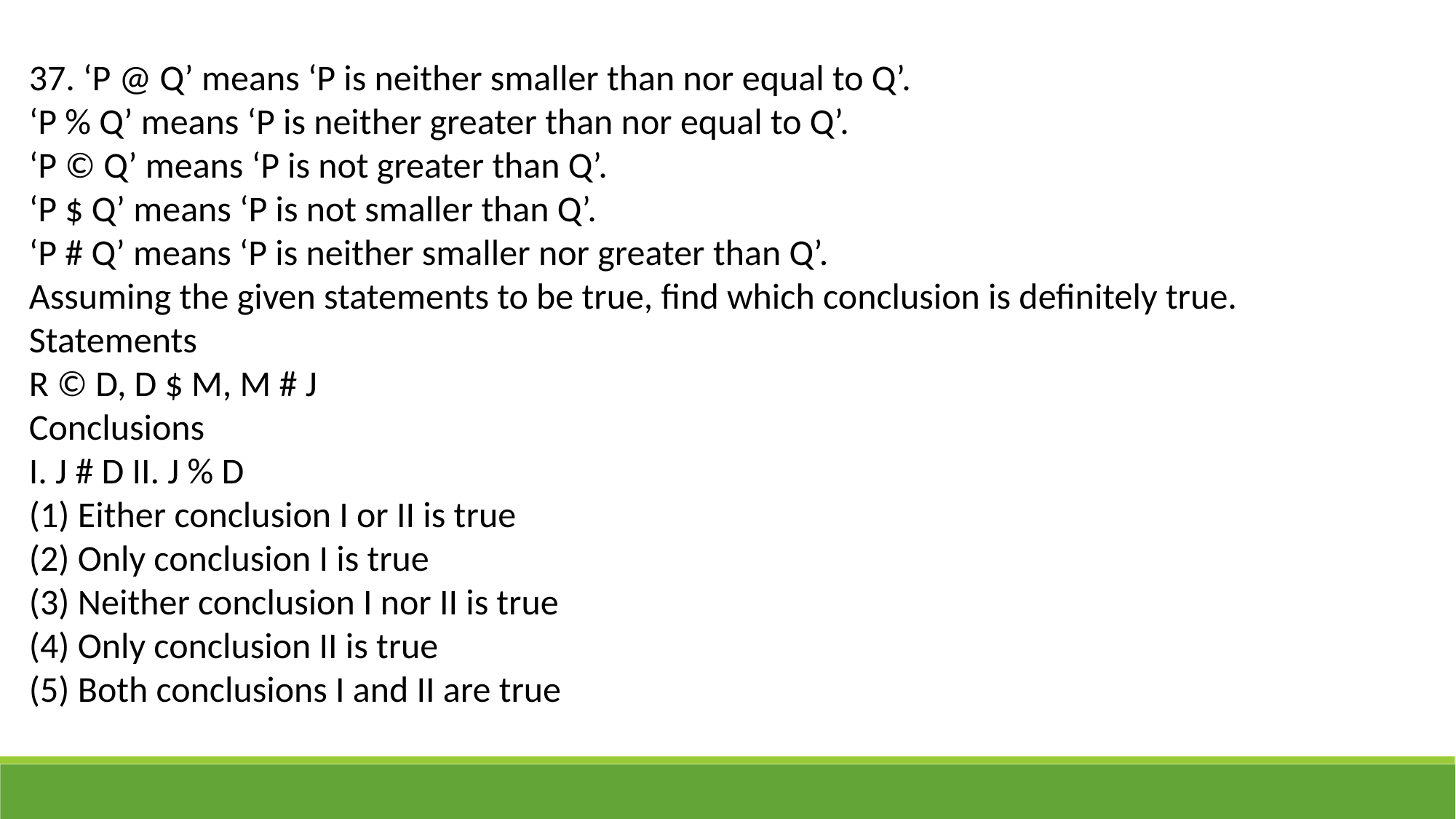

37. ‘P @ Q’ means ‘P is neither smaller than nor equal to Q’.
‘P % Q’ means ‘P is neither greater than nor equal to Q’.
‘P © Q’ means ‘P is not greater than Q’.
‘P $ Q’ means ‘P is not smaller than Q’.
‘P # Q’ means ‘P is neither smaller nor greater than Q’.
Assuming the given statements to be true, find which conclusion is definitely true.
Statements
R © D, D $ M, M # J
Conclusions
I. J # D II. J % D
(1) Either conclusion I or II is true
(2) Only conclusion I is true
(3) Neither conclusion I nor II is true
(4) Only conclusion II is true
(5) Both conclusions I and II are true